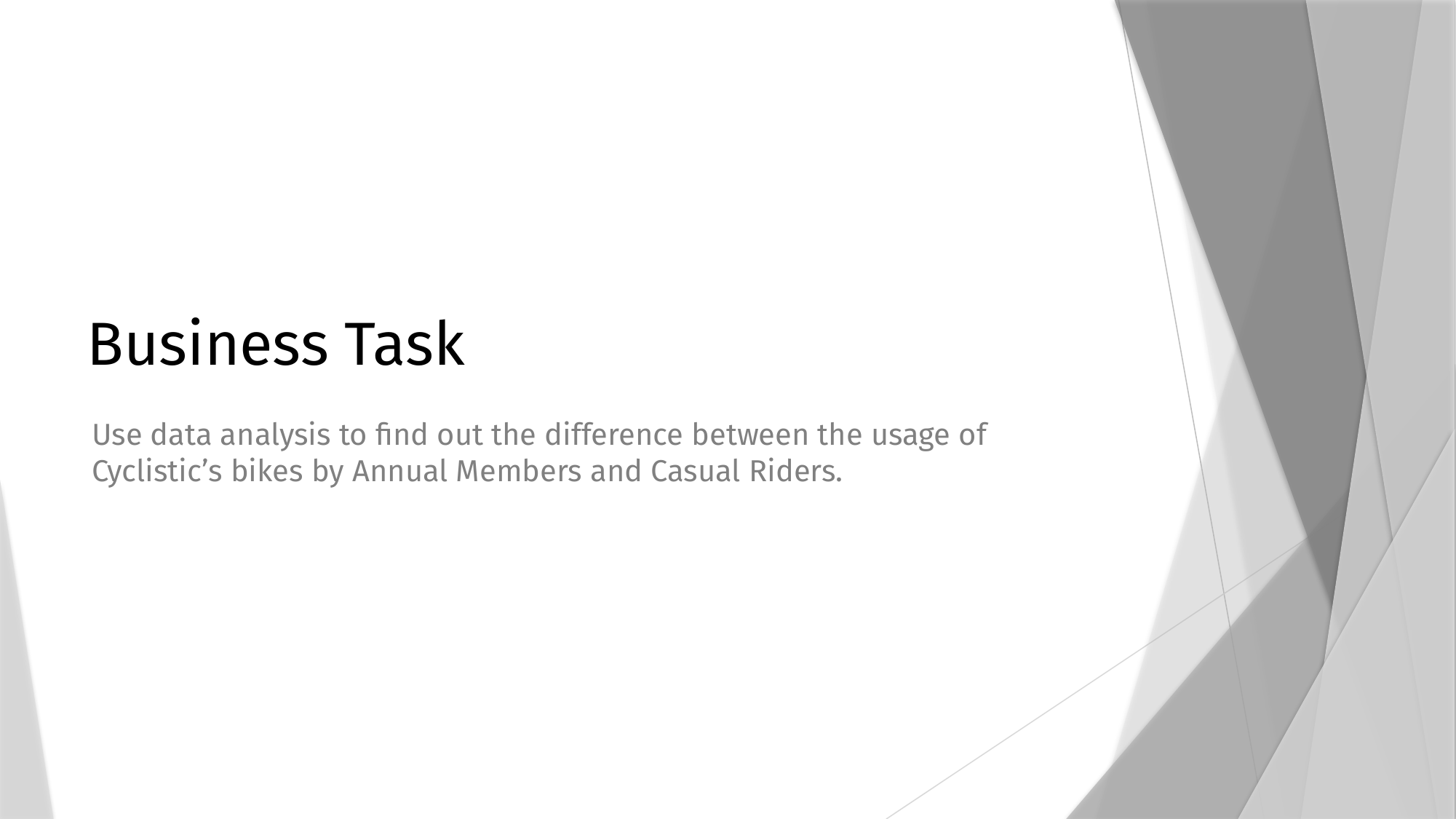

# Business Task
Use data analysis to find out the difference between the usage of Cyclistic’s bikes by Annual Members and Casual Riders.